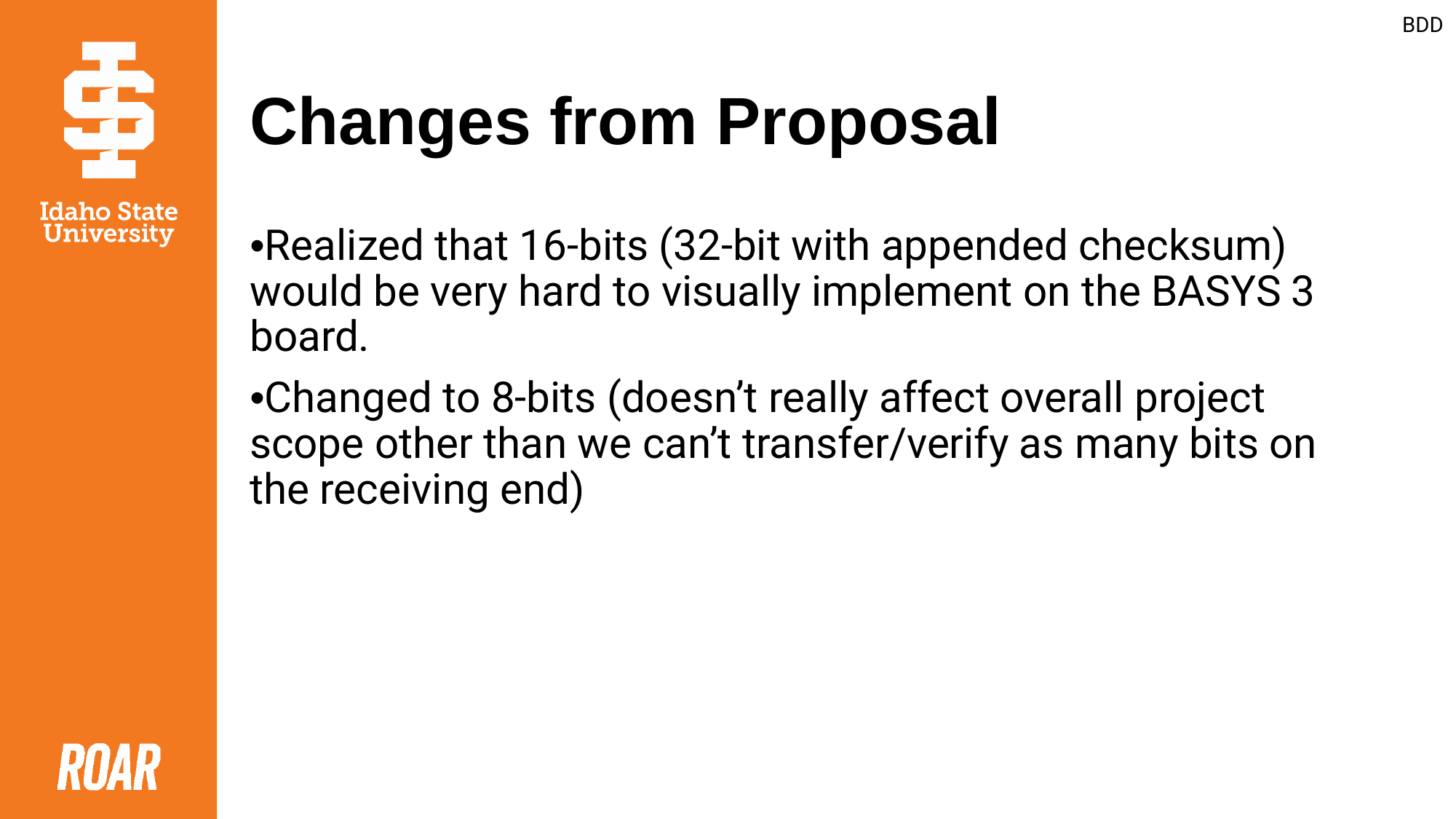

BDD
# Changes from Proposal
•Realized that 16-bits (32-bit with appended checksum) would be very hard to visually implement on the BASYS 3 board.
•Changed to 8-bits (doesn’t really affect overall project scope other than we can’t transfer/verify as many bits on the receiving end)